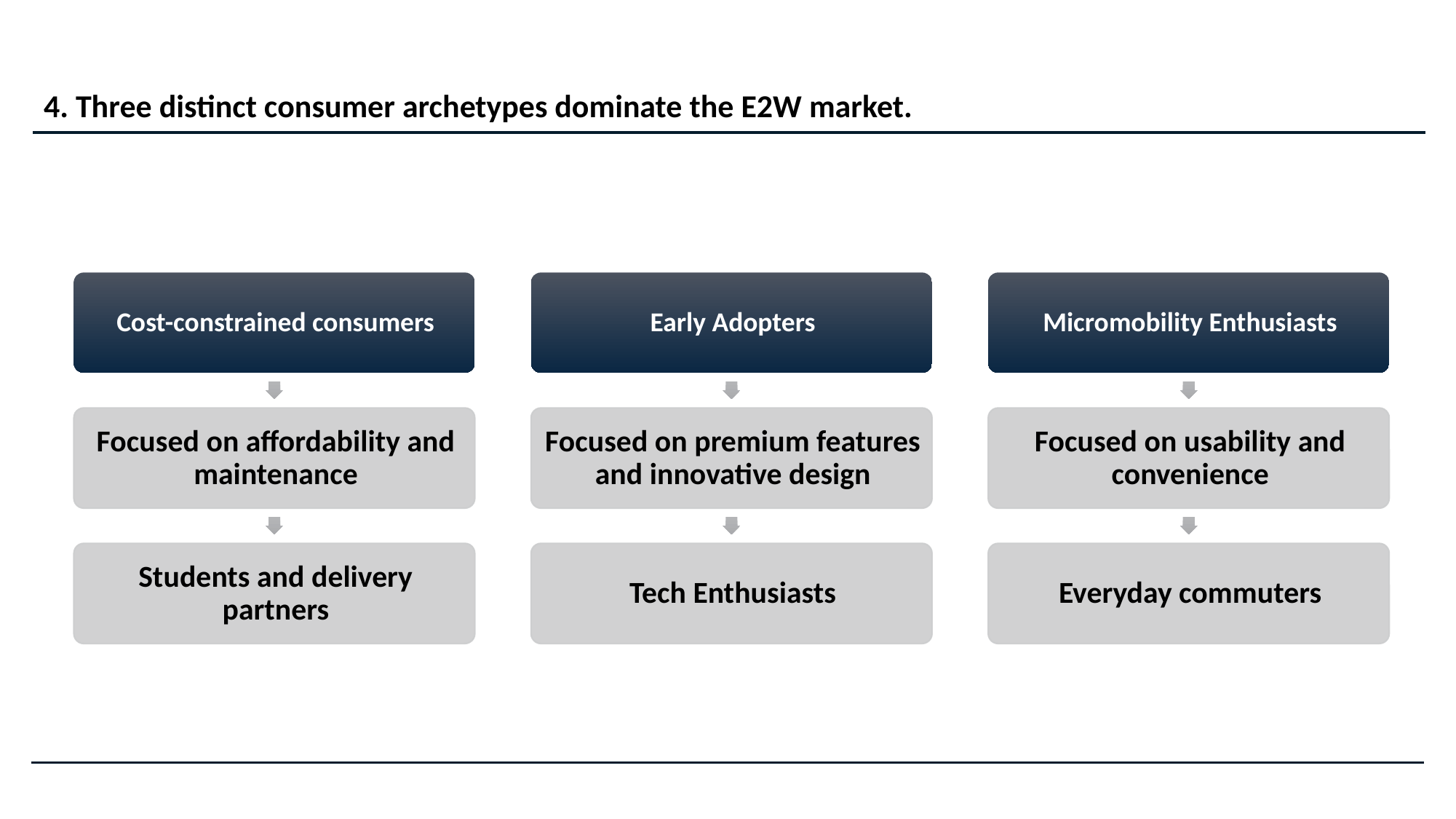

# 4. Three distinct consumer archetypes dominate the E2W market.
Cost-constrained consumers
Focused on affordability and maintenance
Students and delivery partners
Early Adopters
Focused on premium features and innovative design
Tech Enthusiasts
Micromobility Enthusiasts
Focused on usability and convenience
Everyday commuters